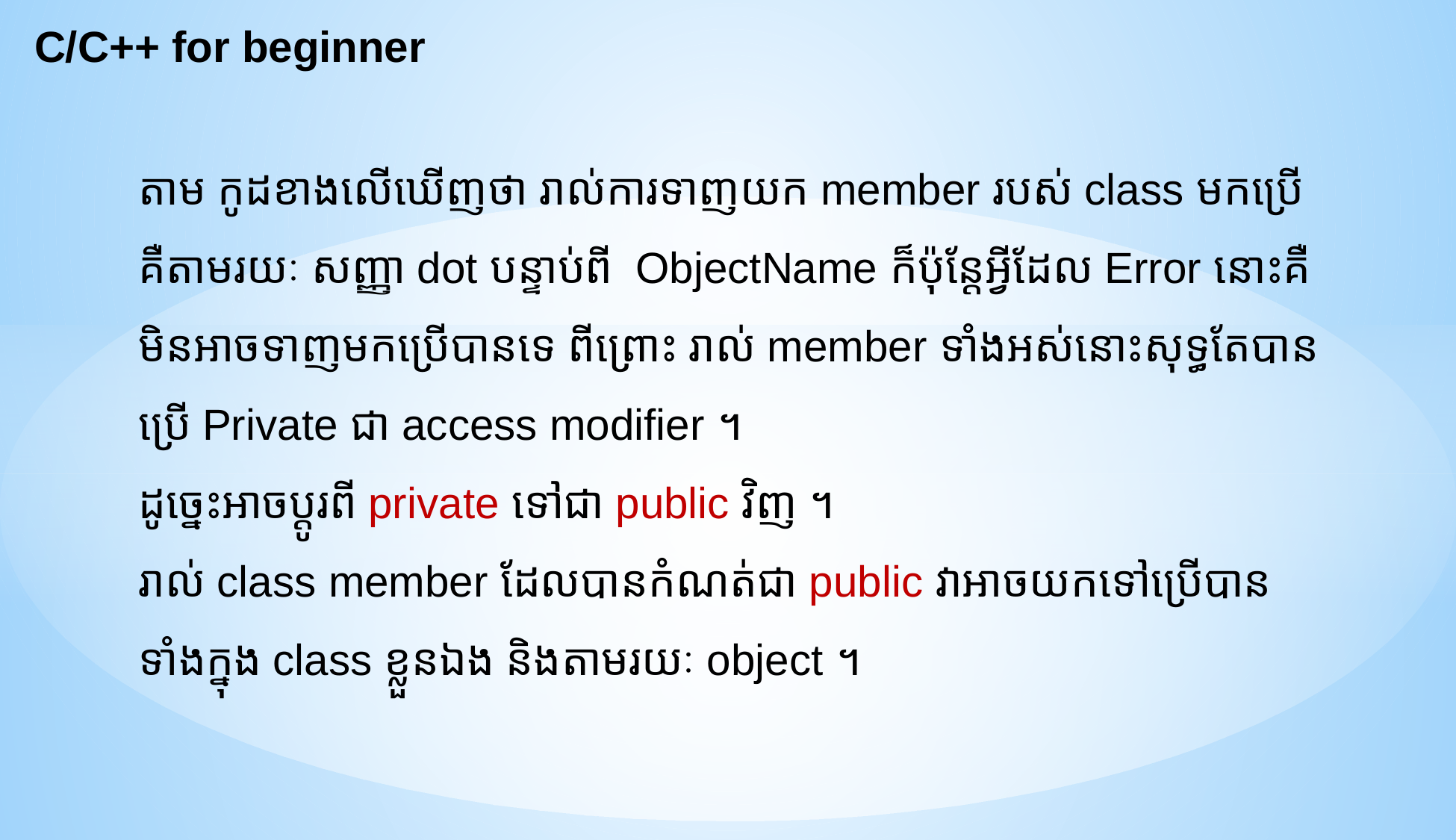

C/C++ for beginner
តាម កូដខាងលើឃើញថា រាល់ការទាញយក member របស់ class មកប្រើគឺតាមរយៈ សញ្ញា dot បន្ទាប់ពី  ObjectName ក៏ប៉ុន្តែអ្វីដែល Error នោះគឺ មិនអាចទាញមកប្រើបានទេ ពីព្រោះ រាល់ member ទាំងអស់នោះសុទ្ធតែបានប្រើ Private ជា access modifier ។
ដូច្នេះអាចប្តូរពី private ទៅជា public វិញ ។
រាល់ class member ដែលបានកំណត់ជា public វាអាចយកទៅប្រើបានទាំងក្នុង class ខ្លួនឯង និងតាមរយៈ object ។